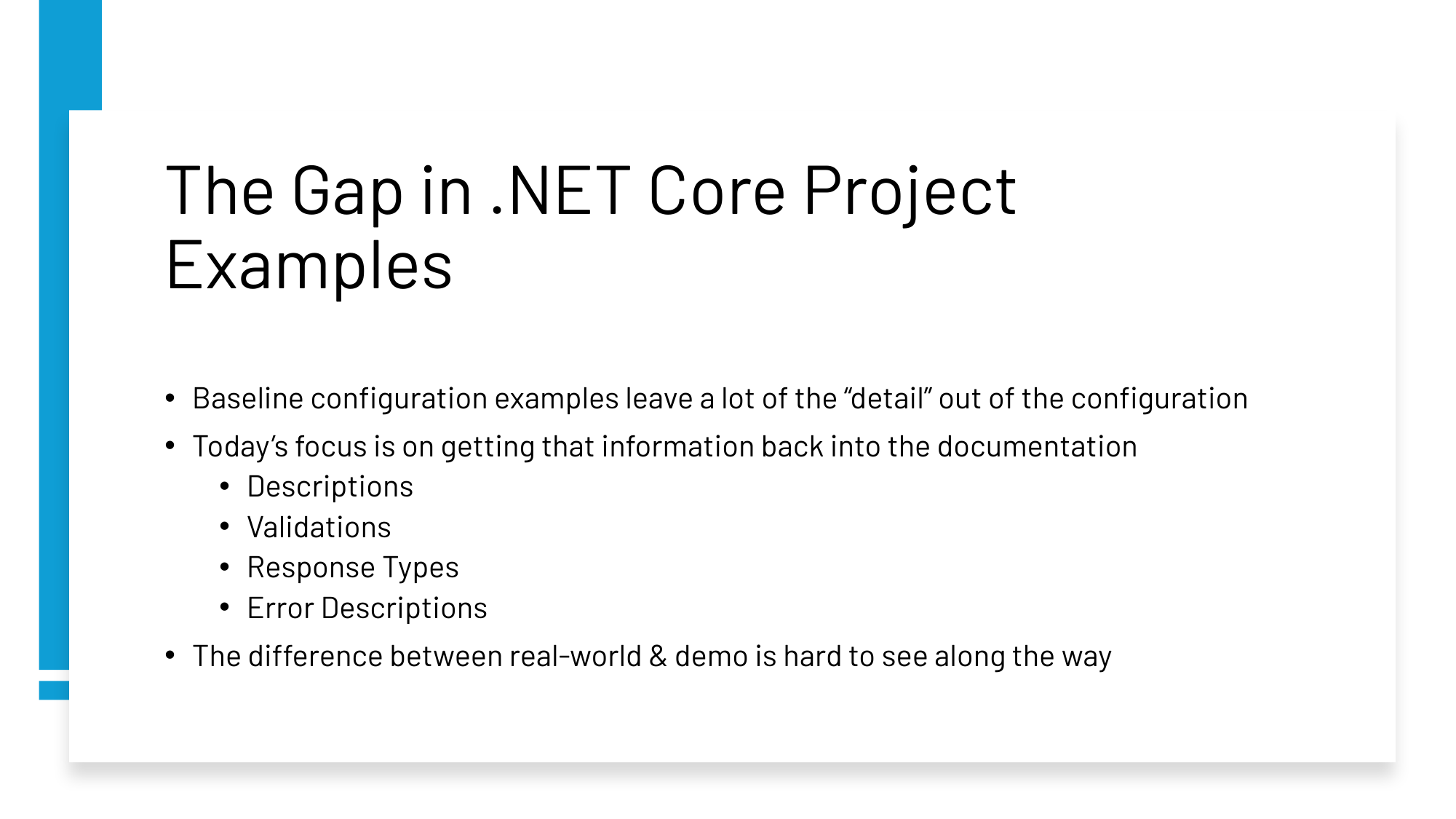

# The Gap in .NET Core Project Examples

Baseline configuration examples leave a lot of the “detail” out of the configuration
Today’s focus is on getting that information back into the documentation
Descriptions
Validations
Response Types
Error Descriptions
The difference between real-world & demo is hard to see along the way